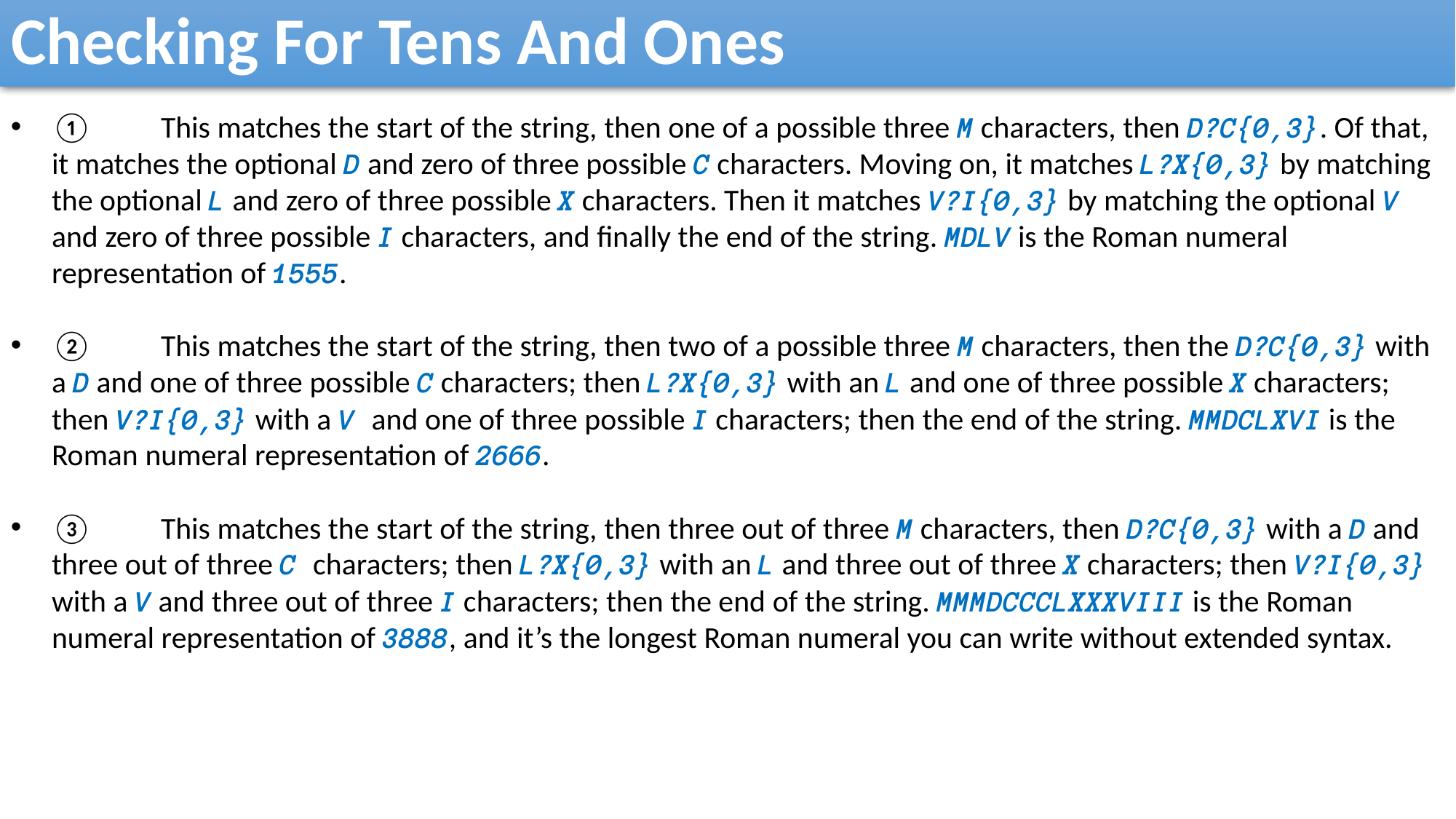

Checking For Tens And Ones
①	This matches the start of the string, then one of a possible three M characters, then D?C{0,3}. Of that, it matches the optional D and zero of three possible C characters. Moving on, it matches L?X{0,3} by matching the optional L and zero of three possible X characters. Then it matches V?I{0,3} by matching the optional V and zero of three possible I characters, and finally the end of the string. MDLV is the Roman numeral representation of 1555.

②	This matches the start of the string, then two of a possible three M characters, then the D?C{0,3} with a D and one of three possible C characters; then L?X{0,3} with an L and one of three possible X characters; then V?I{0,3} with a V and one of three possible I characters; then the end of the string. MMDCLXVI is the Roman numeral representation of 2666.

③	This matches the start of the string, then three out of three M characters, then D?C{0,3} with a D and three out of three C characters; then L?X{0,3} with an L and three out of three X characters; then V?I{0,3} with a V and three out of three I characters; then the end of the string. MMMDCCCLXXXVIII is the Roman numeral representation of 3888, and it’s the longest Roman numeral you can write without extended syntax.